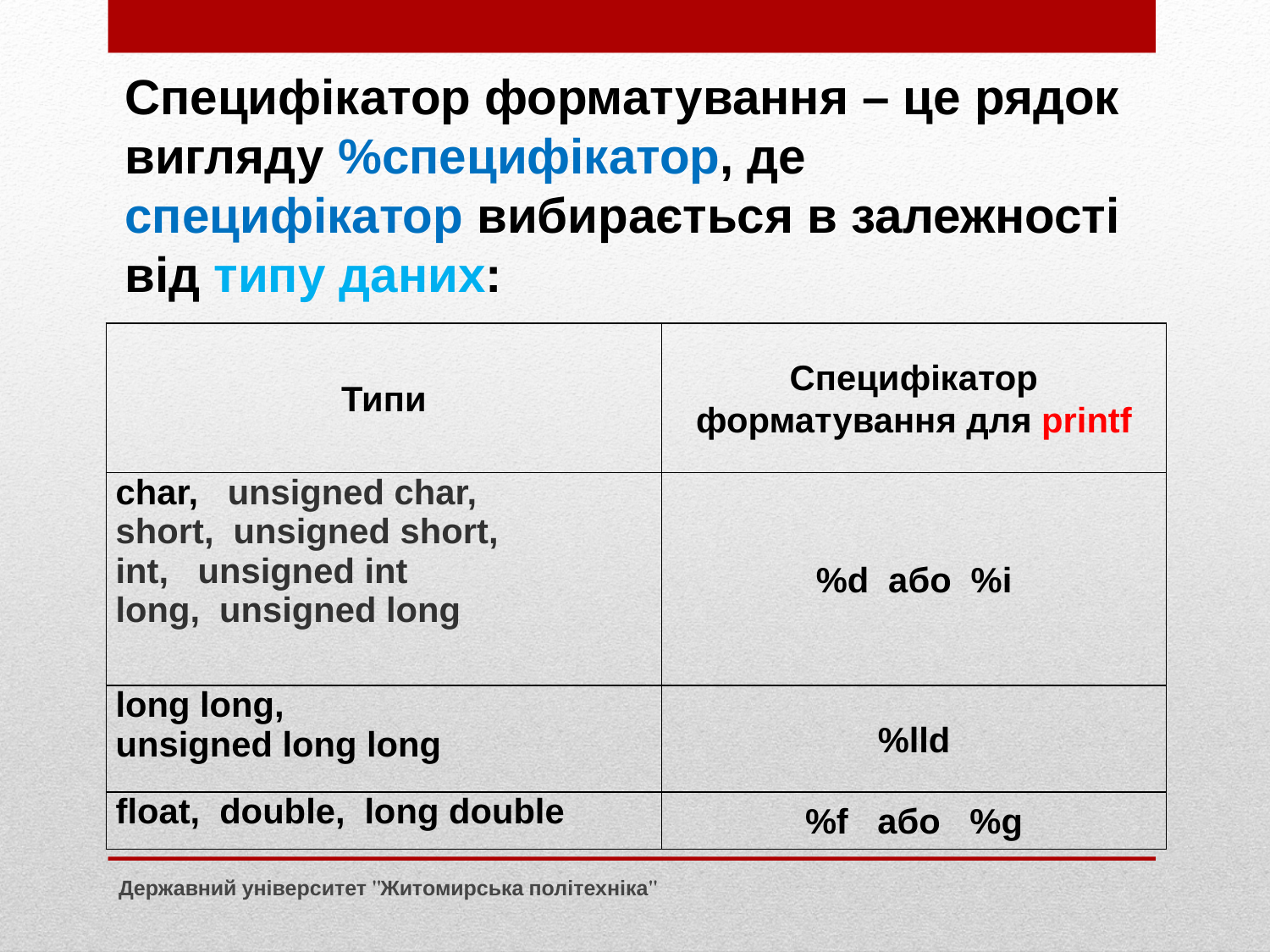

Специфікатор форматування – це рядок вигляду %специфікатор, де специфікатор вибирається в залежності від типу даних:
| Типи | Специфікатор форматування для printf |
| --- | --- |
| char, unsigned char, short, unsigned short, int, unsigned int long, unsigned long | %d або %i |
| long long, unsigned long long | %lld |
| float, double, long double | %f або %g |
Державний університет "Житомирська політехніка"
Вихідні дані